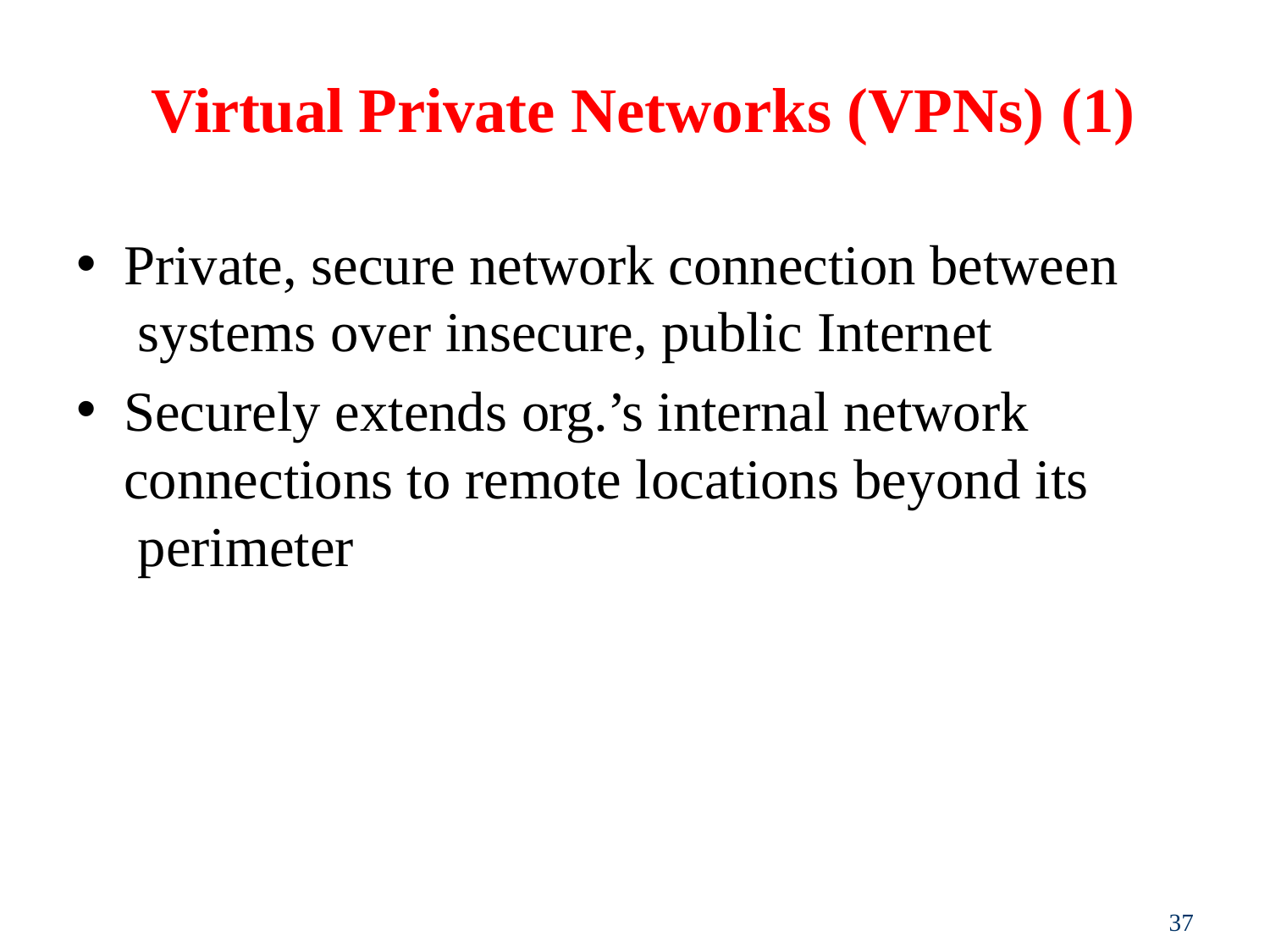

# Virtual Private Networks (VPNs) (1)
Private, secure network connection between  systems over insecure, public Internet
Securely extends org.’s internal network  connections to remote locations beyond its  perimeter
37